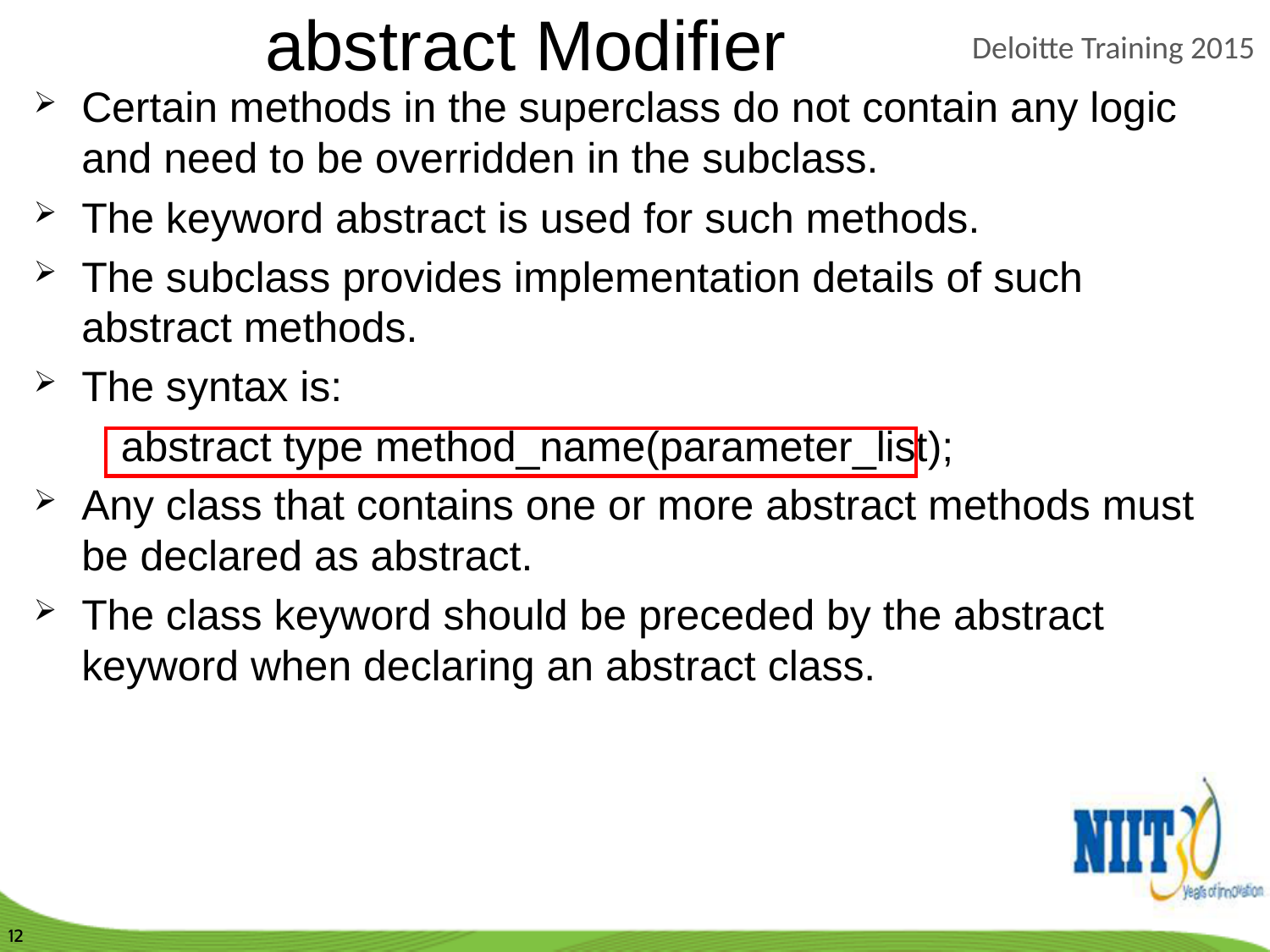

abstract Modifier
Certain methods in the superclass do not contain any logic and need to be overridden in the subclass.
The keyword abstract is used for such methods.
The subclass provides implementation details of such abstract methods.
The syntax is:
  abstract type method_name(parameter_list);
Any class that contains one or more abstract methods must be declared as abstract.
The class keyword should be preceded by the abstract keyword when declaring an abstract class.